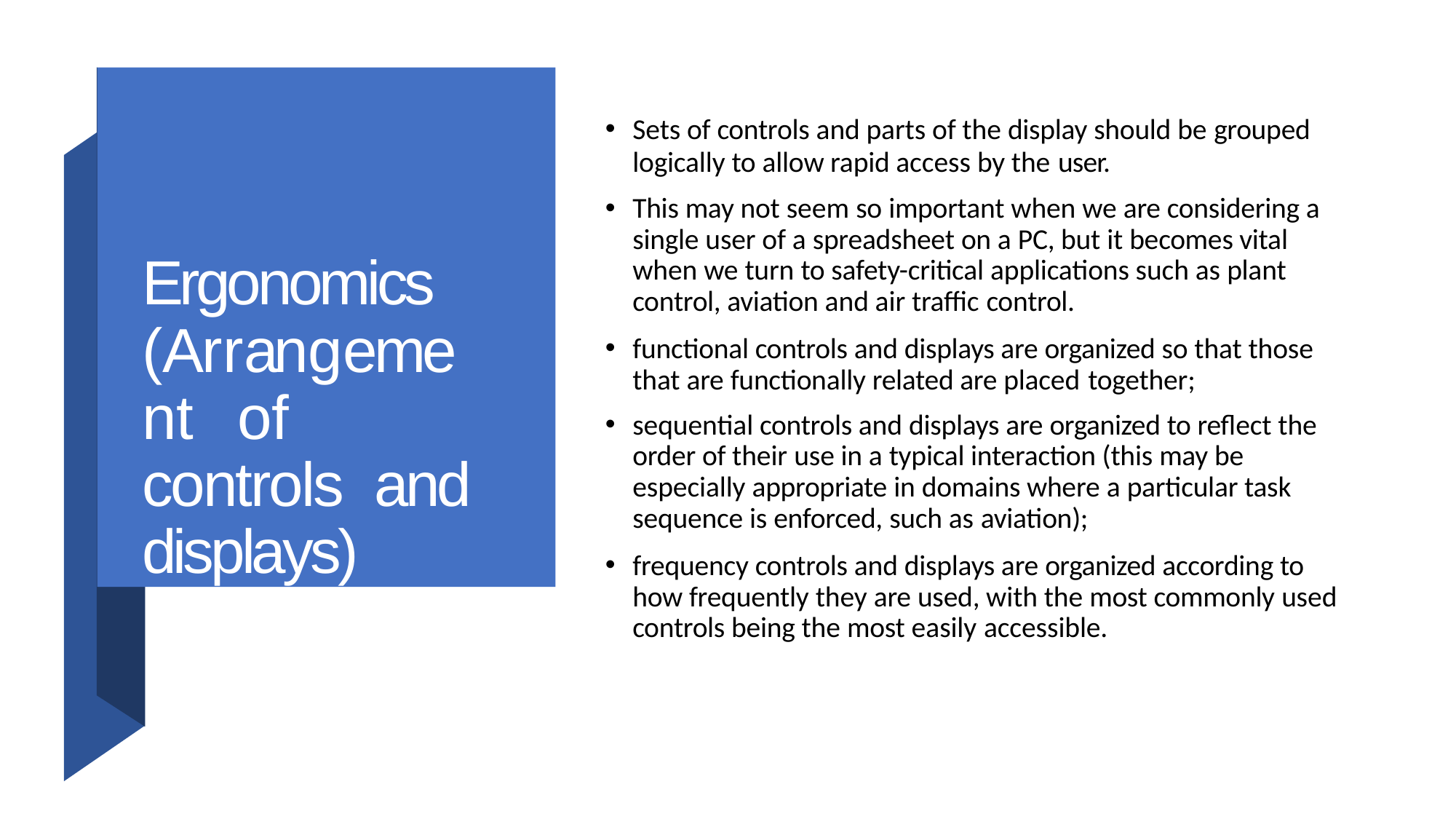

Ergonomics  (Arrangement  of controls  and displays)
Sets of controls and parts of the display should be grouped
logically to allow rapid access by the user.
This may not seem so important when we are considering a  single user of a spreadsheet on a PC, but it becomes vital  when we turn to safety-critical applications such as plant  control, aviation and air traffic control.
functional controls and displays are organized so that those  that are functionally related are placed together;
sequential controls and displays are organized to reflect the  order of their use in a typical interaction (this may be  especially appropriate in domains where a particular task  sequence is enforced, such as aviation);
frequency controls and displays are organized according to  how frequently they are used, with the most commonly used  controls being the most easily accessible.